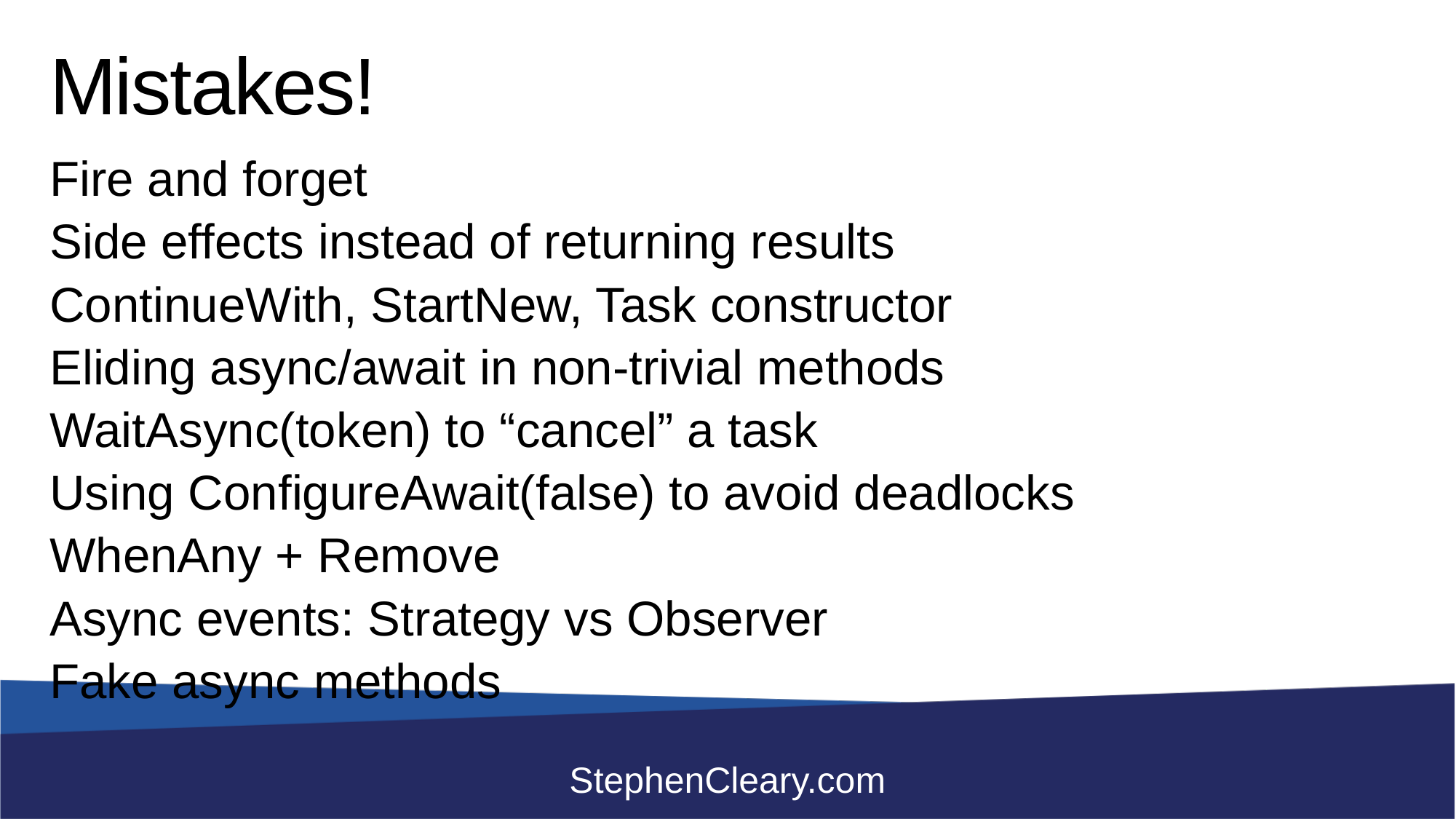

# Mistakes!
Fire and forget
Side effects instead of returning results
ContinueWith, StartNew, Task constructor
Eliding async/await in non-trivial methods
WaitAsync(token) to “cancel” a task
Using ConfigureAwait(false) to avoid deadlocks
WhenAny + Remove
Async events: Strategy vs Observer
Fake async methods